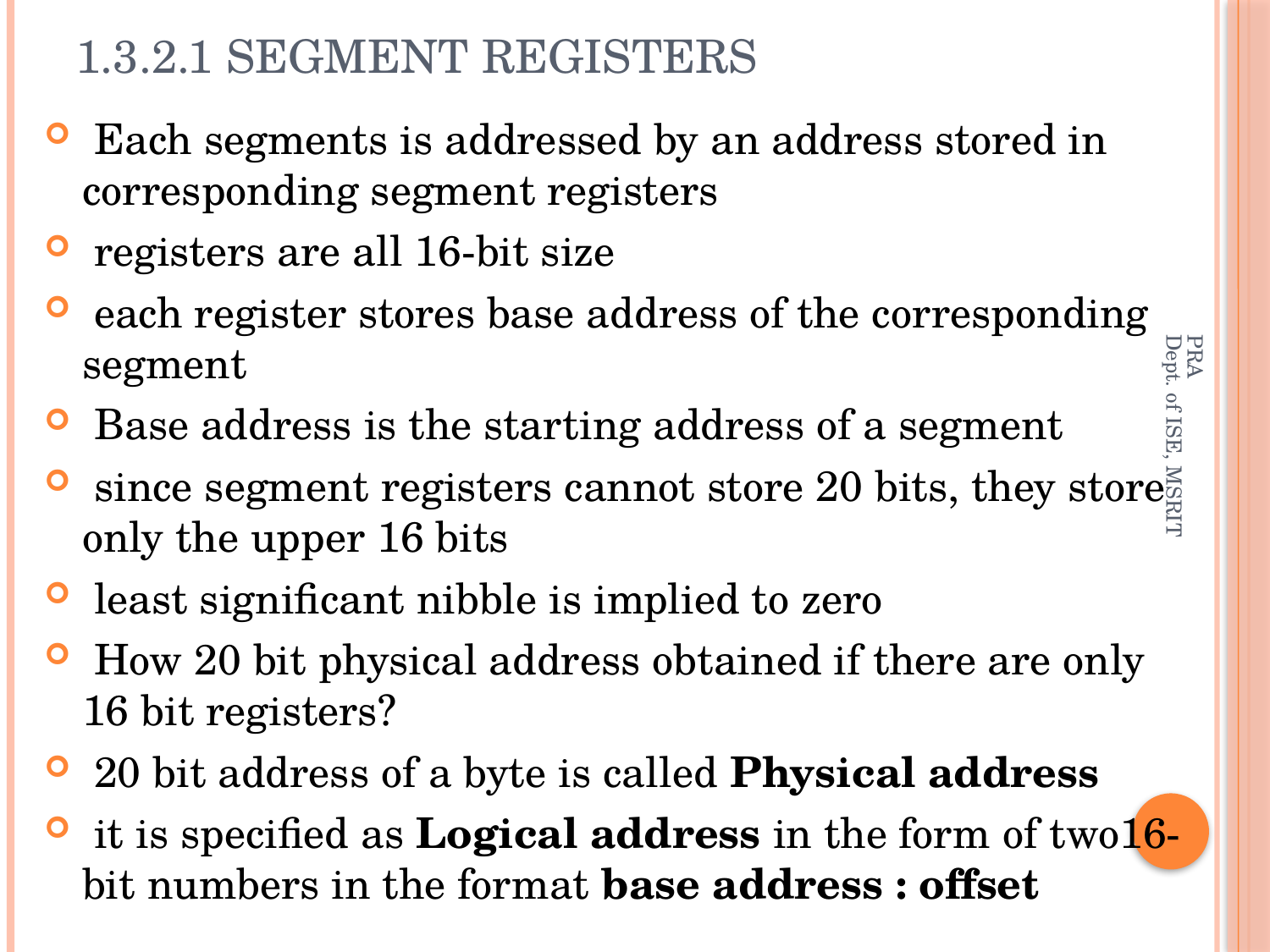

# 1.3.2.1 Segment Registers
 Each segments is addressed by an address stored in corresponding segment registers
 registers are all 16-bit size
 each register stores base address of the corresponding segment
 Base address is the starting address of a segment
 since segment registers cannot store 20 bits, they store only the upper 16 bits
 least significant nibble is implied to zero
 How 20 bit physical address obtained if there are only 16 bit registers?
 20 bit address of a byte is called Physical address
 it is specified as Logical address in the form of two16-bit numbers in the format base address : offset
PRA                                                             Dept. of ISE, MSRIT